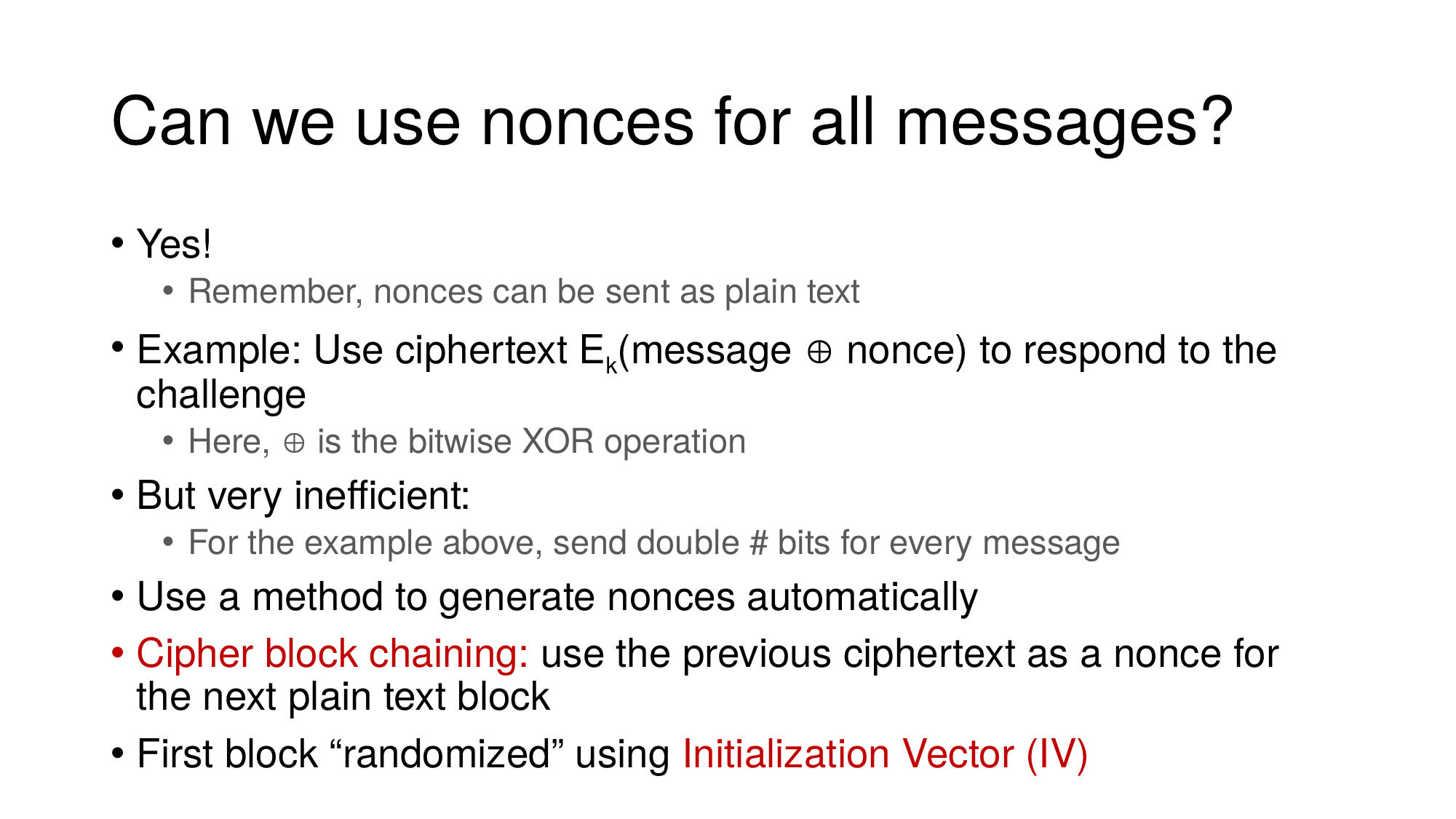

# Can we use nonces for all messages?
Yes!
Remember, nonces can be sent as plain text
Example: Use ciphertext Ek(message ⊕ nonce) to respond to the challenge
Here, ⊕ is the bitwise XOR operation
But very inefficient:
For the example above, send double # bits for every message
Use a method to generate nonces automatically
Cipher block chaining: use the previous ciphertext as a nonce for the next plain text block
First block “randomized” using Initialization Vector (IV)